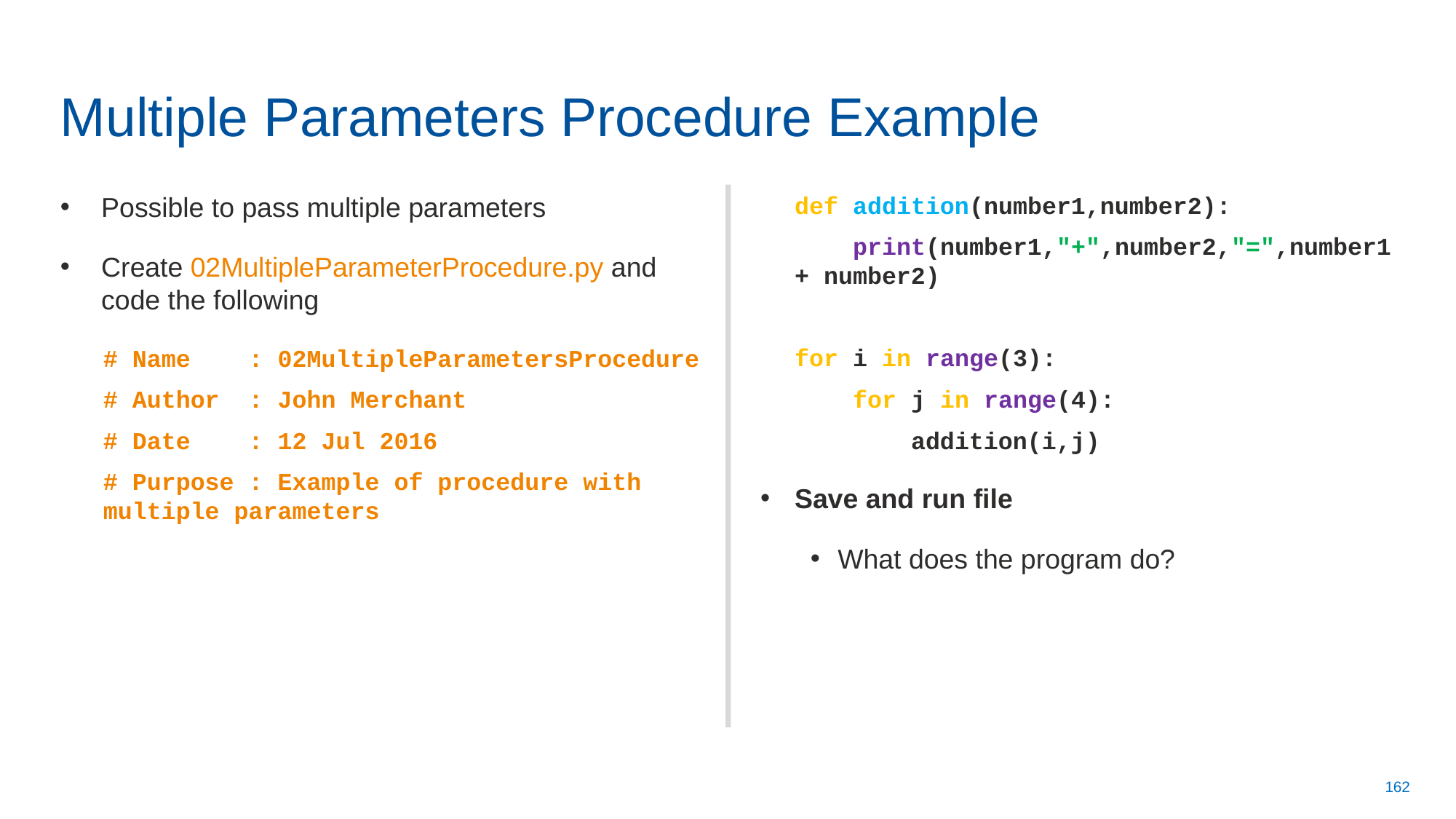

# Multiple Parameters Procedure Example
Possible to pass multiple parameters
Create 02MultipleParameterProcedure.py and code the following
# Name    : 02MultipleParametersProcedure
# Author  : John Merchant
# Date    : 12 Jul 2016
# Purpose : Example of procedure with multiple parameters

def addition(number1,number2):
    print(number1,"+",number2,"=",number1 + number2)

for i in range(3):
    for j in range(4):
        addition(i,j)
Save and run file
What does the program do?